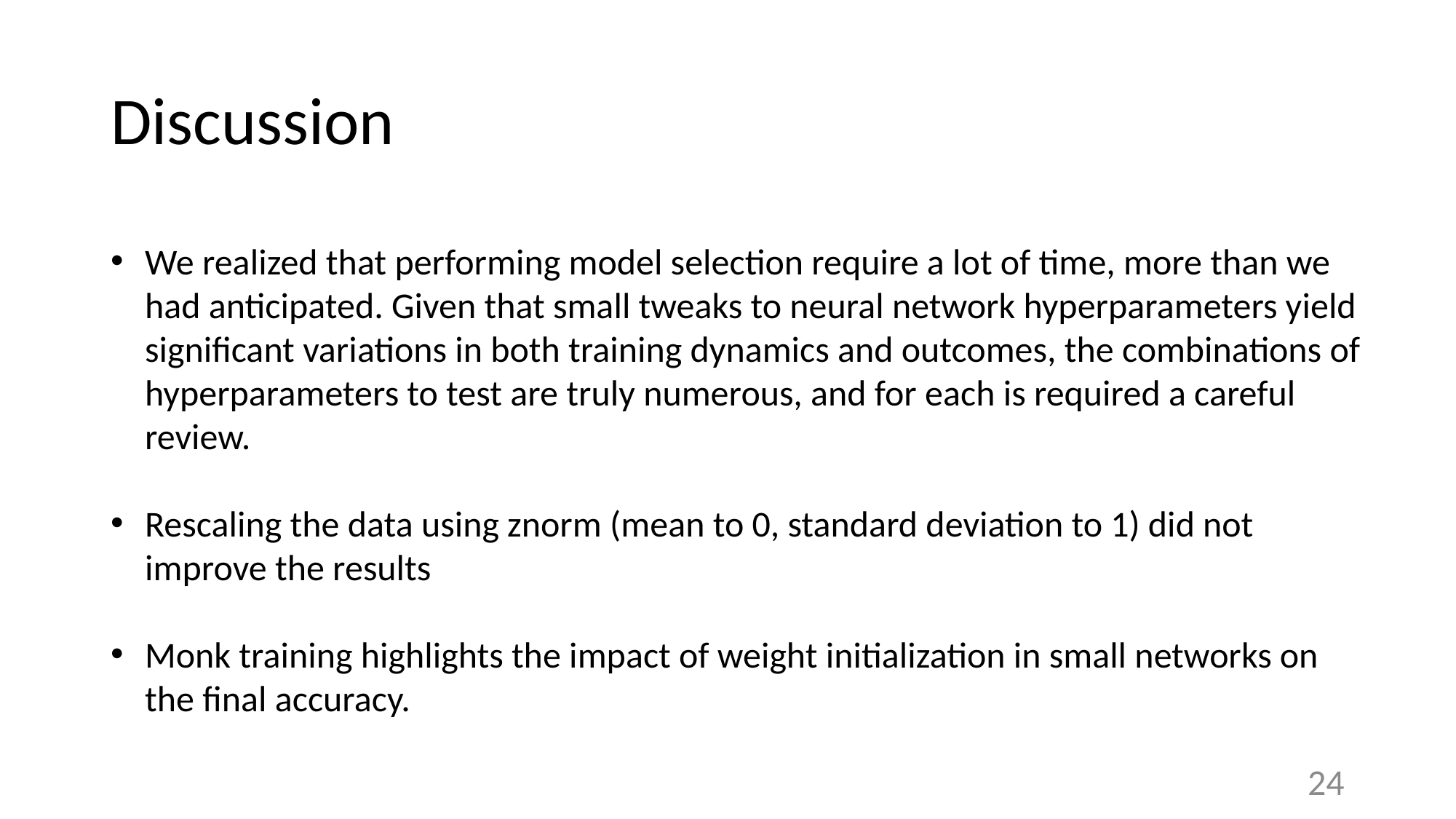

# Discussion
We realized that performing model selection require a lot of time, more than we had anticipated. Given that small tweaks to neural network hyperparameters yield significant variations in both training dynamics and outcomes, the combinations of hyperparameters to test are truly numerous, and for each is required a careful review.

Rescaling the data using znorm (mean to 0, standard deviation to 1) did not improve the results

Monk training highlights the impact of weight initialization in small networks on the final accuracy.
24